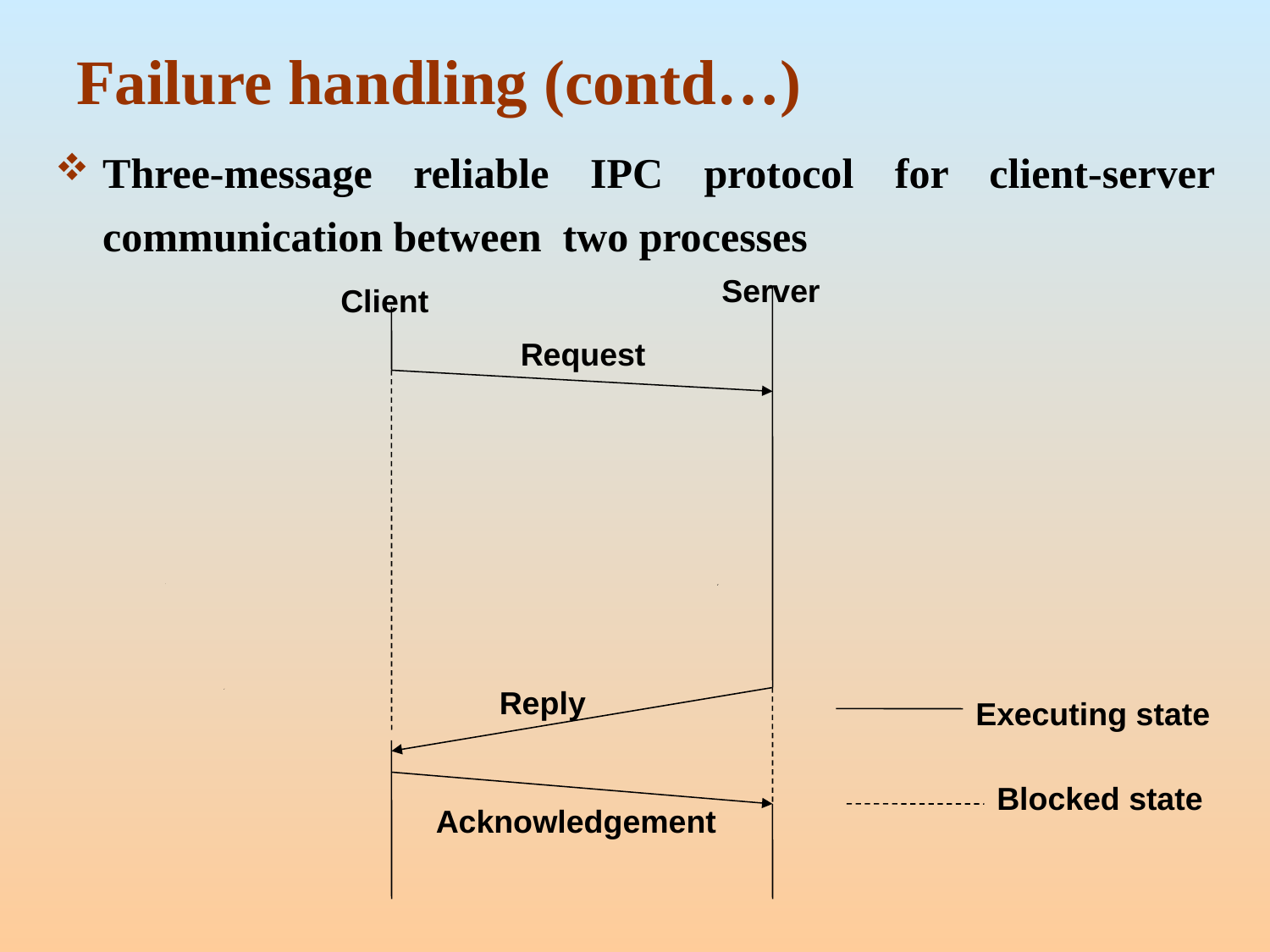

# Failure handling (contd…)
Three-message reliable IPC protocol for client-server communication between  two processes
Server
Client

Request

Reply

Executing state

Blocked state
Acknowledgement